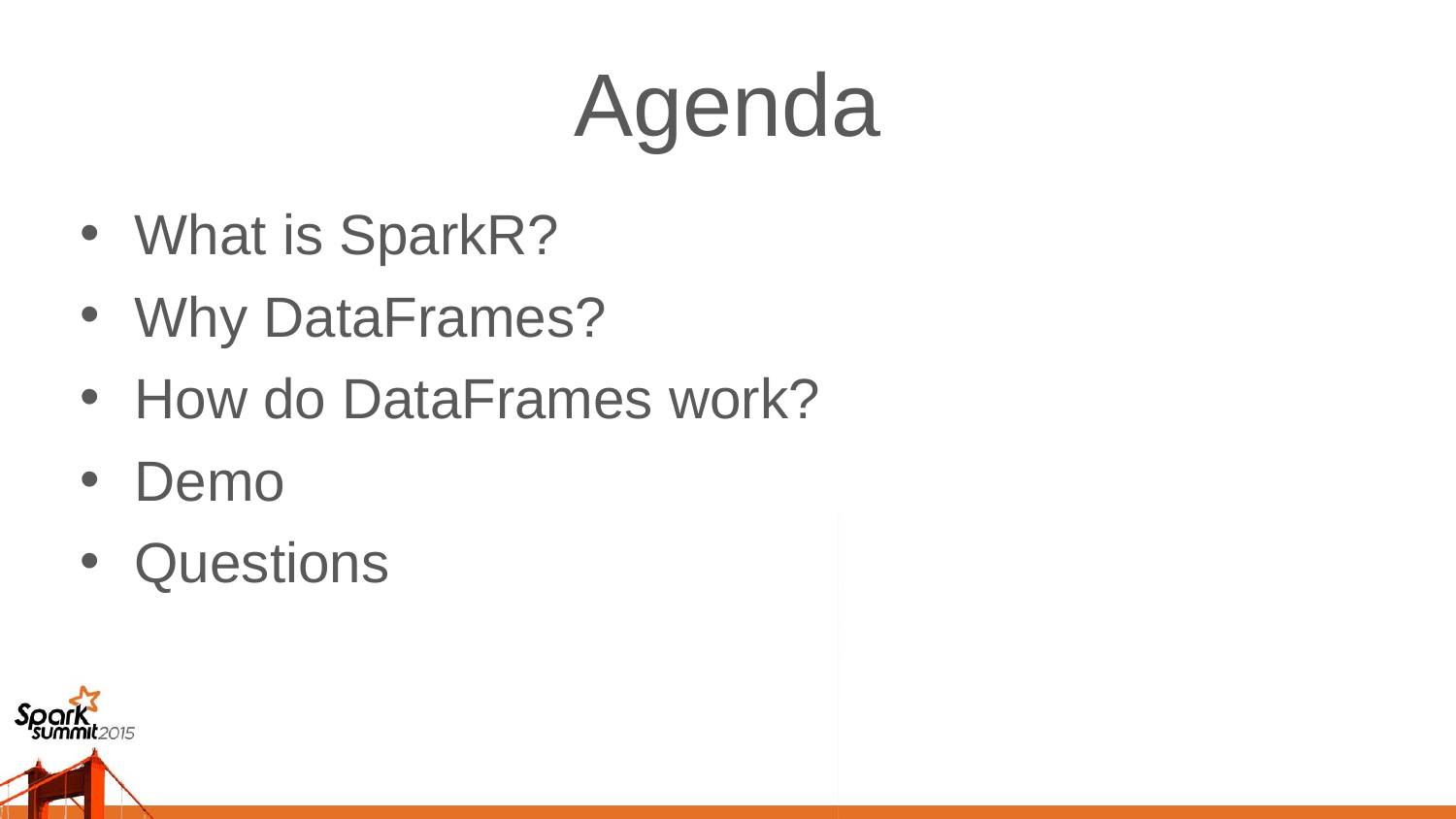

# Agenda
What is SparkR?
Why DataFrames?
How do DataFrames work?
Demo
Questions
2